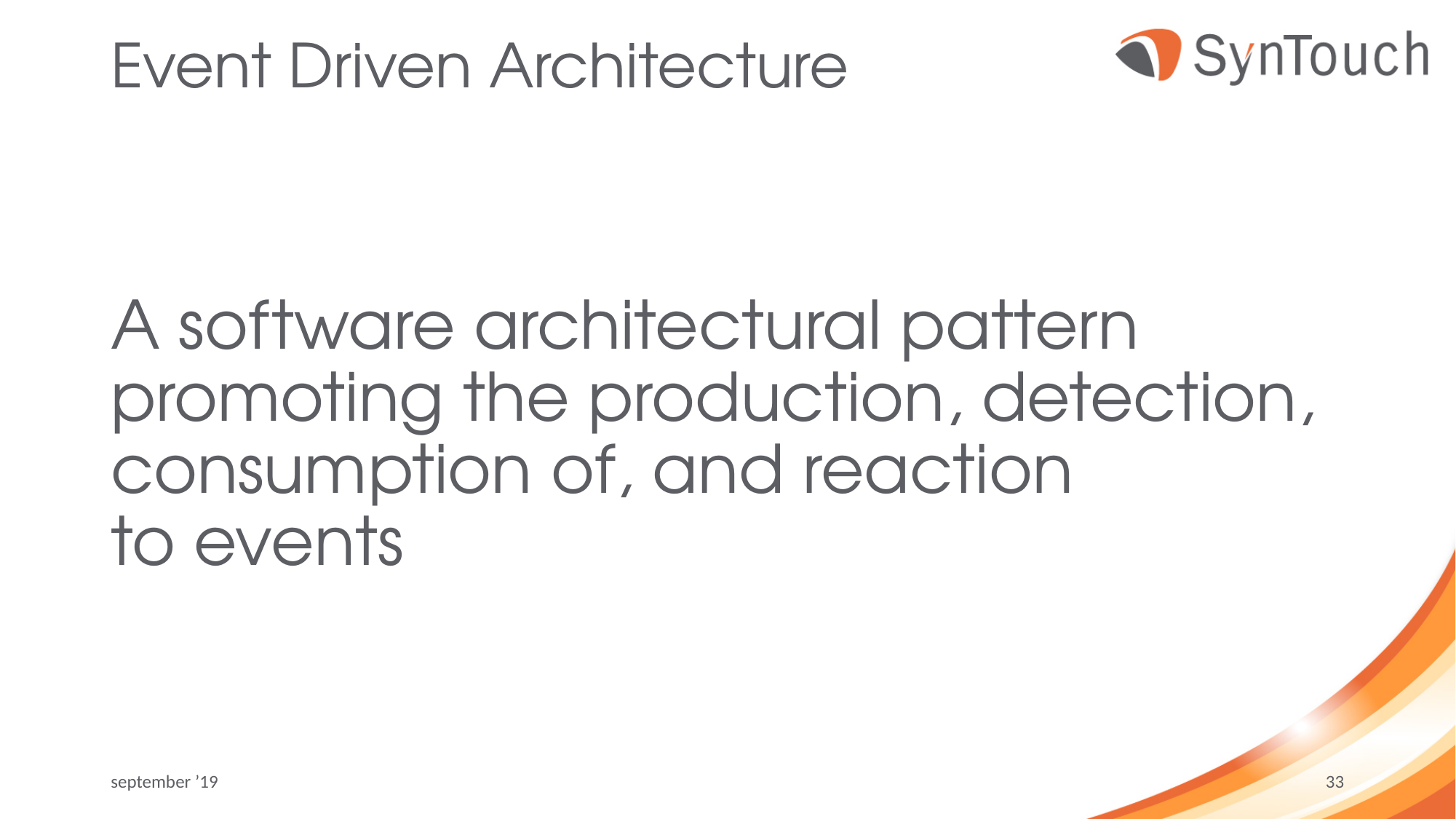

# Event Driven Architecture
A software architectural pattern promoting the production, detection, consumption of, and reaction to events
september ’19
33